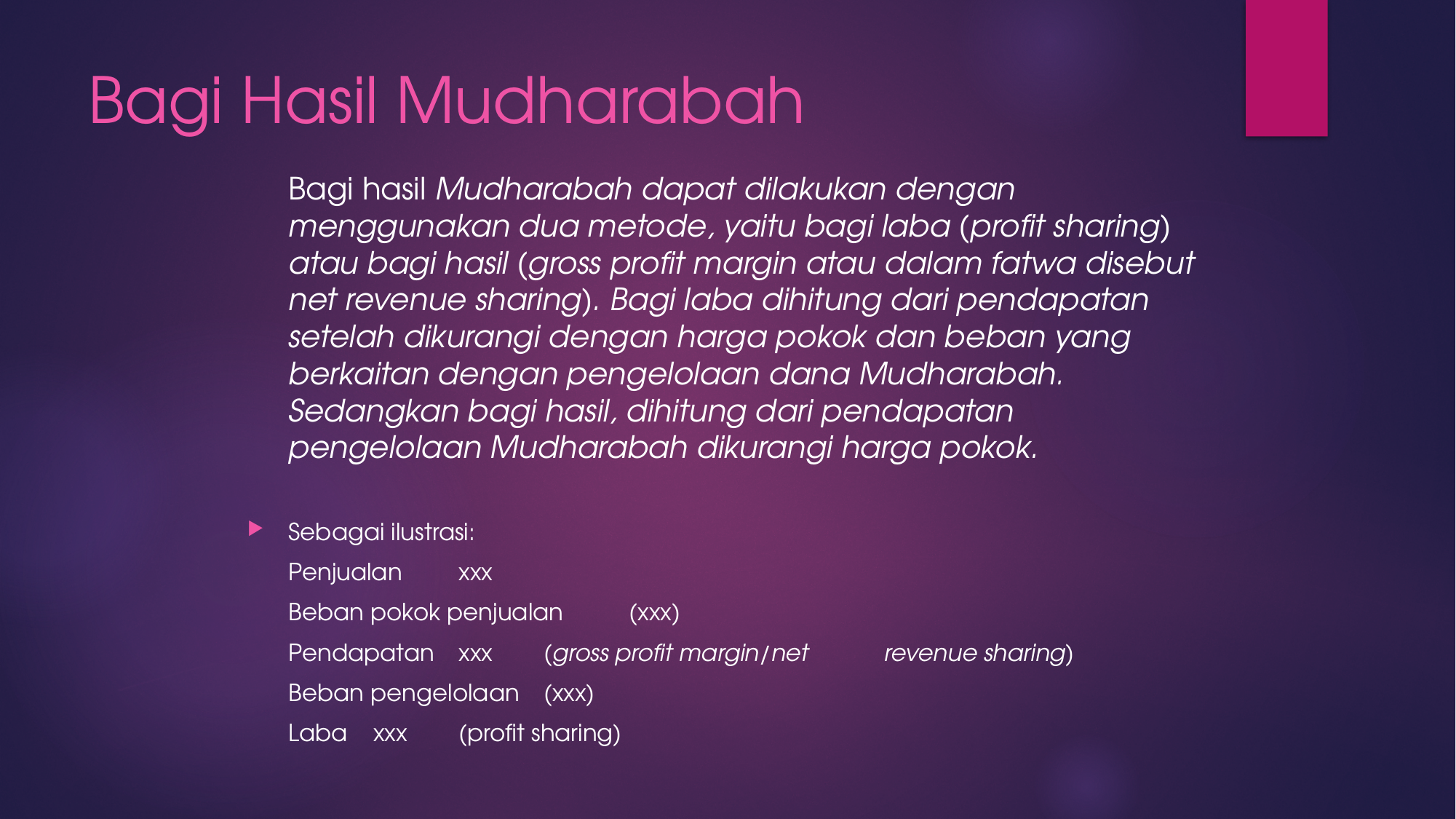

# Bagi Hasil Mudharabah
	Bagi hasil Mudharabah dapat dilakukan dengan menggunakan dua metode, yaitu bagi laba (profit sharing) atau bagi hasil (gross profit margin atau dalam fatwa disebut net revenue sharing). Bagi laba dihitung dari pendapatan setelah dikurangi dengan harga pokok dan beban yang berkaitan dengan pengelolaan dana Mudharabah. Sedangkan bagi hasil, dihitung dari pendapatan pengelolaan Mudharabah dikurangi harga pokok.

Sebagai ilustrasi:
	Penjualan 			xxx
	Beban pokok penjualan 	(xxx)
	Pendapatan 			xxx 	(gross profit margin/net 					revenue sharing)
	Beban pengelolaan 		(xxx)
	Laba 			xxx 	(profit sharing)